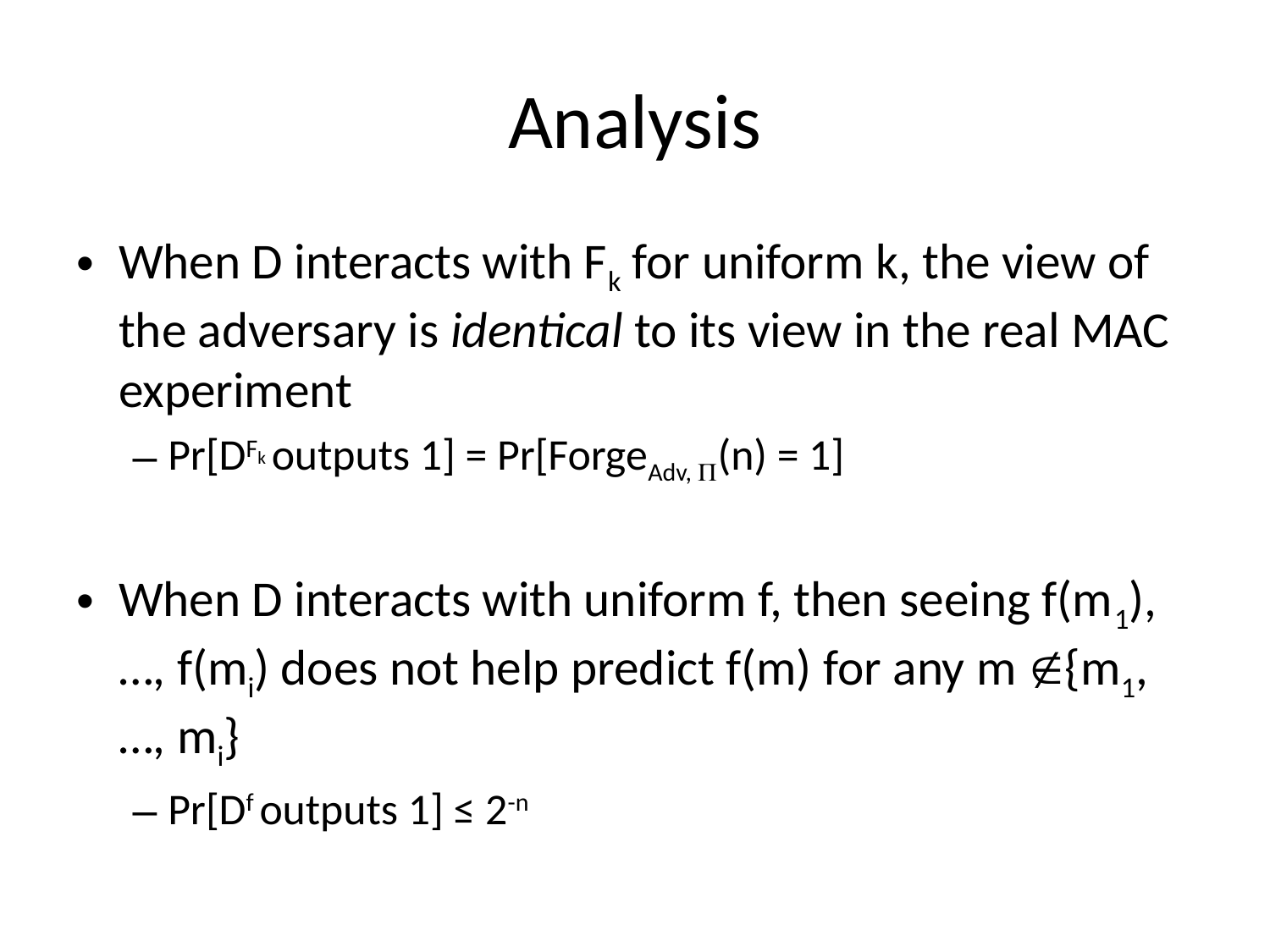

# Analysis
When D interacts with Fk for uniform k, the view of the adversary is identical to its view in the real MAC experiment
Pr[DFk outputs 1] = Pr[ForgeAdv, Π(n) = 1]

When D interacts with uniform f, then seeing f(m1), …, f(mi) does not help predict f(m) for any m ∉{m1, …, mi}
Pr[Df outputs 1] ≤ 2-n